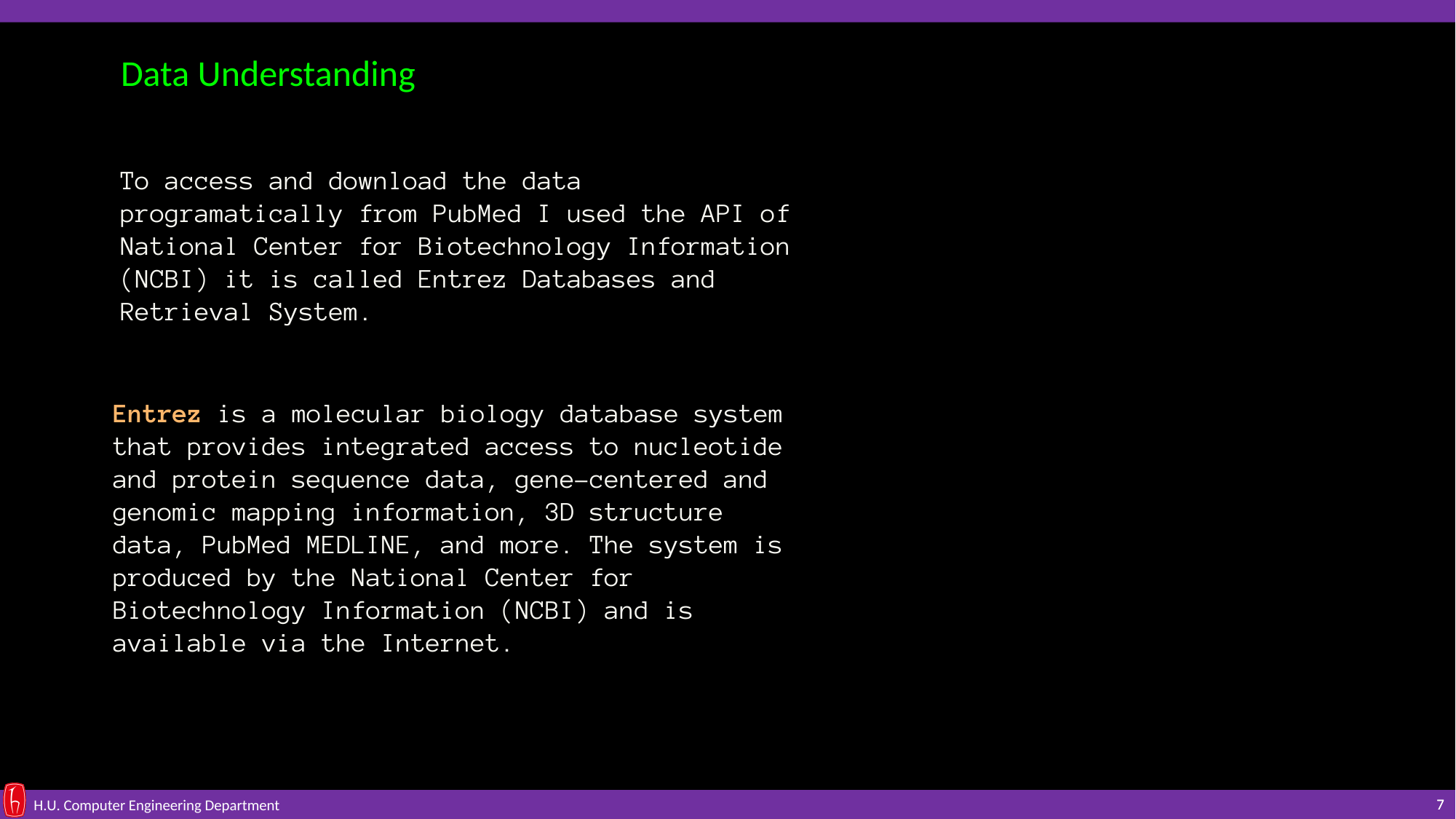

Data Understanding
To access and download the data programatically from PubMed I used the API of National Center for Biotechnology Information (NCBI) it is called Entrez Databases and Retrieval System.
Entrez is a molecular biology database system that provides integrated access to nucleotide and protein sequence data, gene-centered and genomic mapping information, 3D structure data, PubMed MEDLINE, and more. The system is produced by the National Center for Biotechnology Information (NCBI) and is available via the Internet.

7